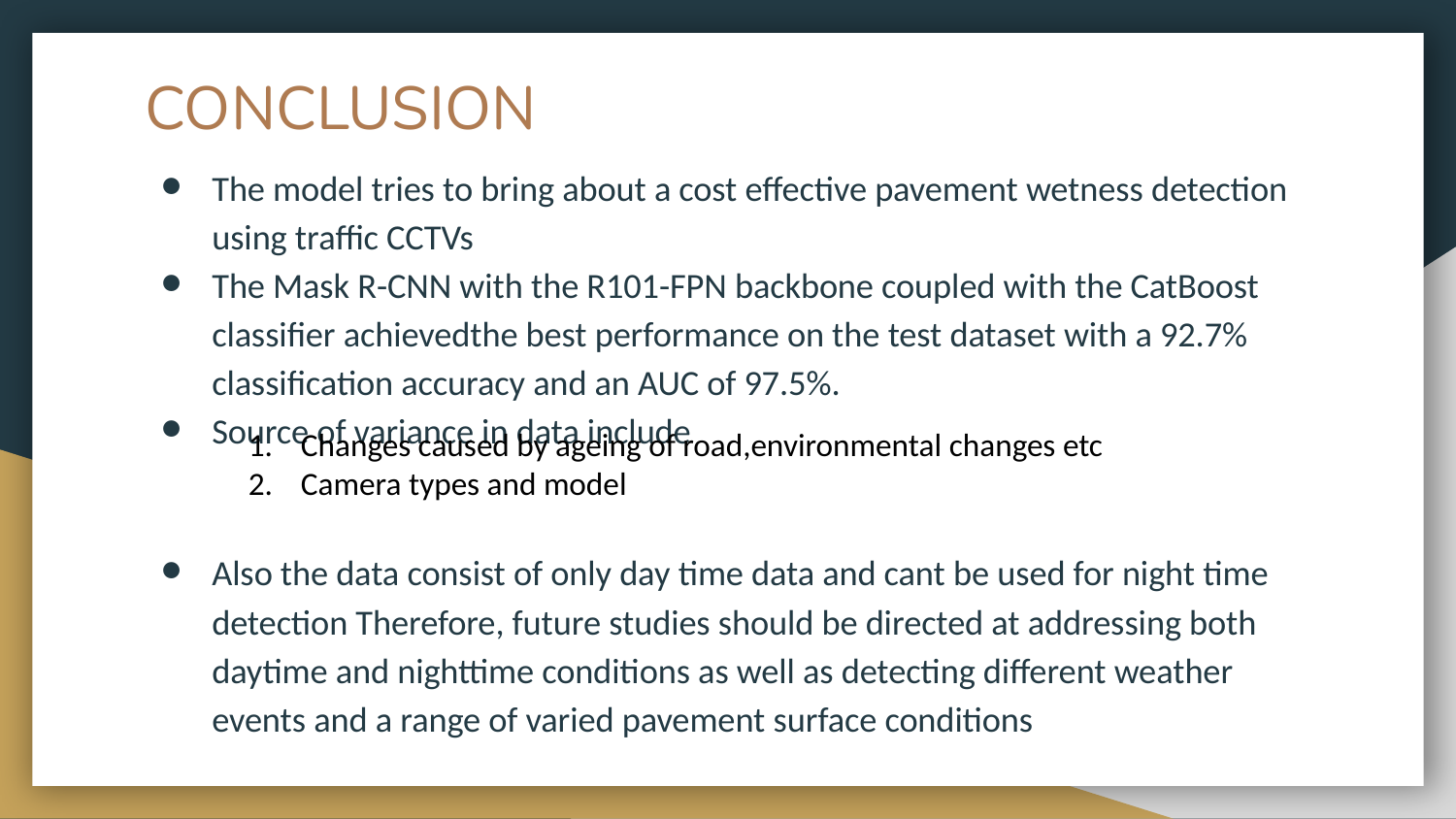

# CONCLUSION
The model tries to bring about a cost effective pavement wetness detection using traffic CCTVs
The Mask R-CNN with the R101-FPN backbone coupled with the CatBoost classifier achievedthe best performance on the test dataset with a 92.7% classification accuracy and an AUC of 97.5%.
Source of variance in data include

Also the data consist of only day time data and cant be used for night time detection Therefore, future studies should be directed at addressing both daytime and nighttime conditions as well as detecting different weather events and a range of varied pavement surface conditions
Changes caused by ageing of road,environmental changes etc
Camera types and model